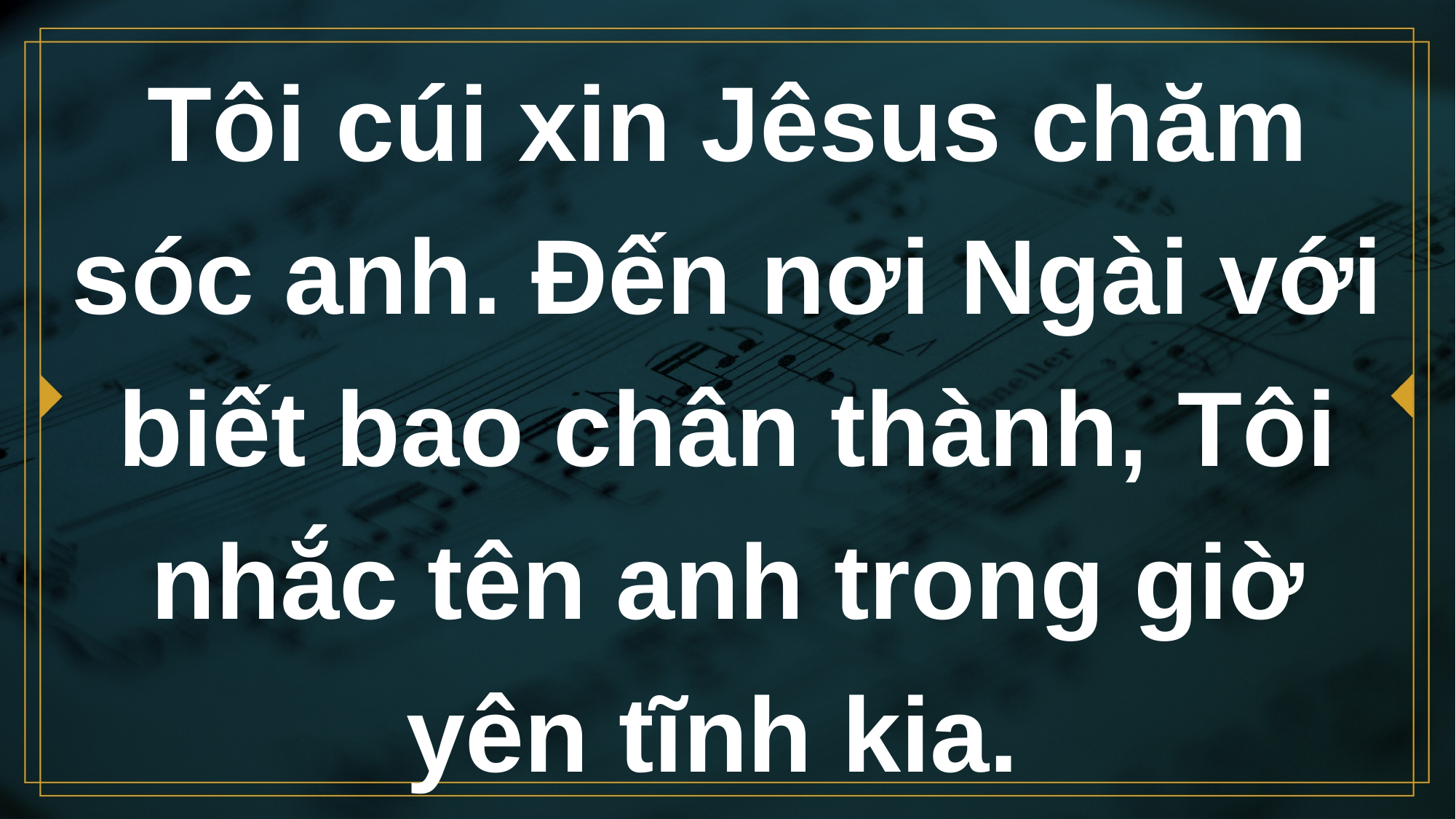

# Tôi cúi xin Jêsus chăm sóc anh. Ðến nơi Ngài với biết bao chân thành, Tôi nhắc tên anh trong giờ yên tĩnh kia.